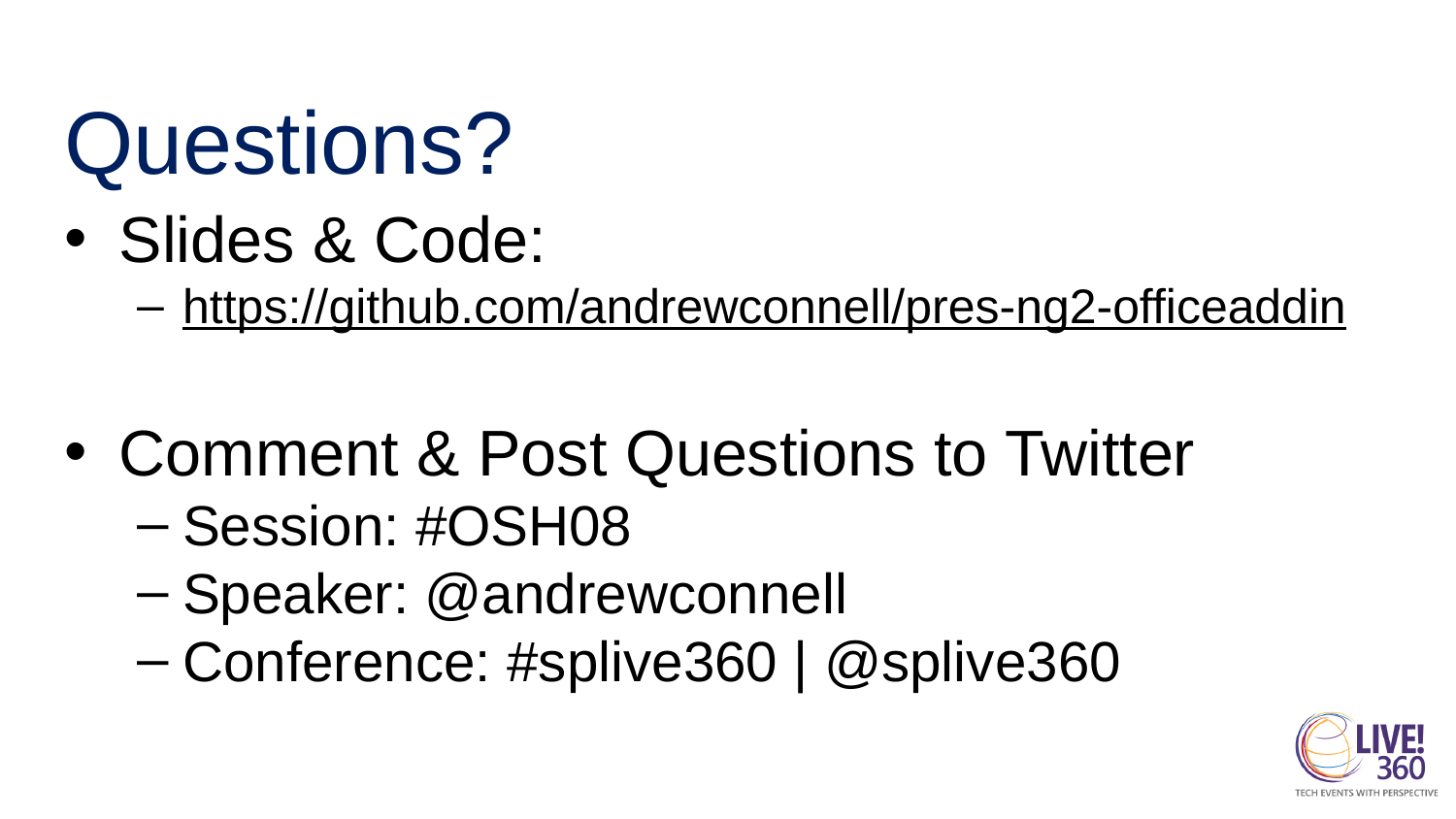

# Questions?
Slides & Code:
https://github.com/andrewconnell/pres-ng2-officeaddin

Comment & Post Questions to Twitter
Session: #OSH08
Speaker: @andrewconnell
Conference: #splive360 | @splive360